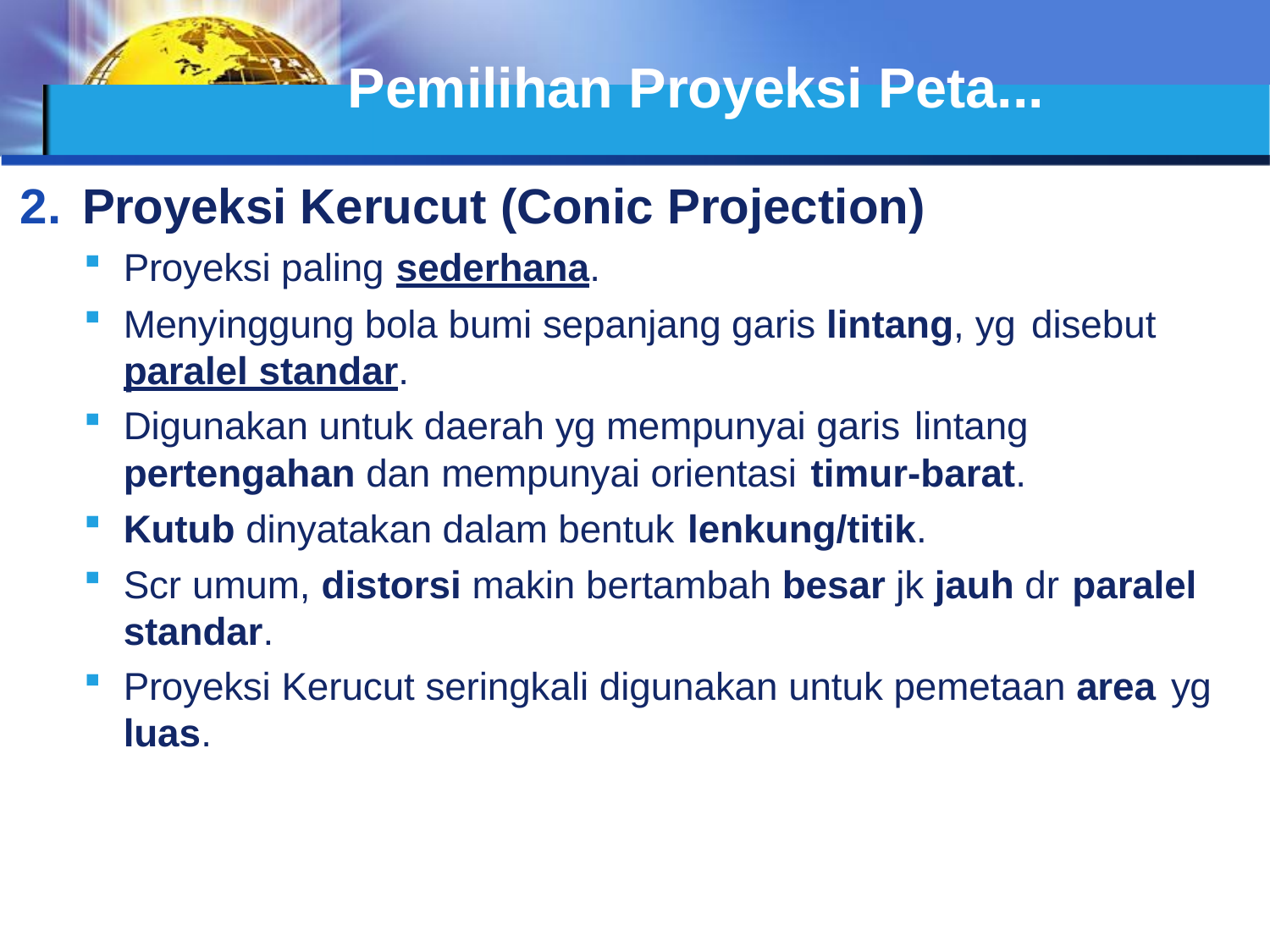

# Pemilihan Proyeksi Peta...
Proyeksi Kerucut (Conic Projection)
Proyeksi paling sederhana.
Menyinggung bola bumi sepanjang garis lintang, yg disebut
paralel standar.
Digunakan untuk daerah yg mempunyai garis lintang
pertengahan dan mempunyai orientasi timur-barat.
Kutub dinyatakan dalam bentuk lenkung/titik.
Scr umum, distorsi makin bertambah besar jk jauh dr paralel
standar.
Proyeksi Kerucut seringkali digunakan untuk pemetaan area yg
luas.